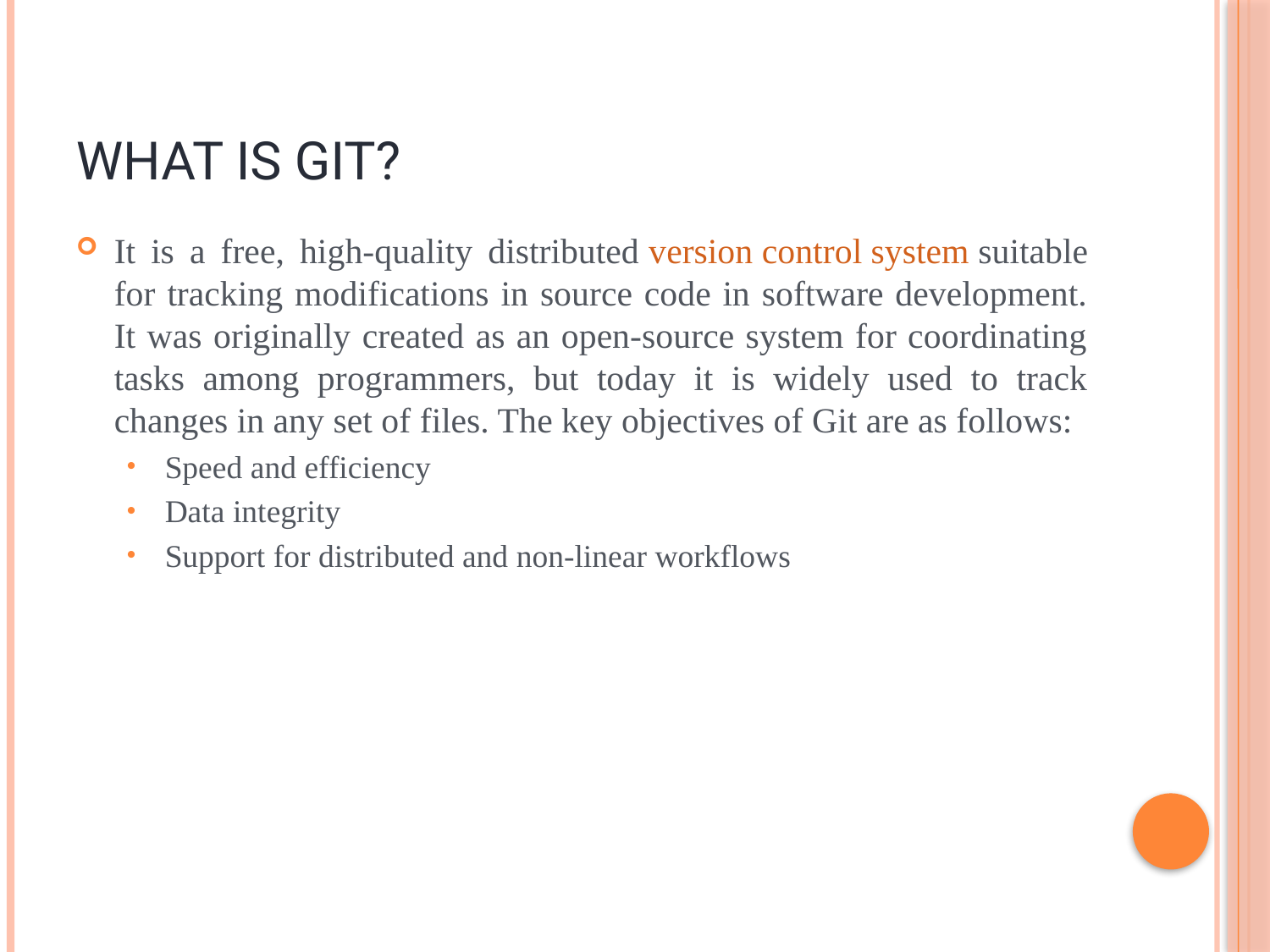

# What Is Git?
It is a free, high-quality distributed version control system suitable for tracking modifications in source code in software development. It was originally created as an open-source system for coordinating tasks among programmers, but today it is widely used to track changes in any set of files. The key objectives of Git are as follows:
Speed and efficiency
Data integrity
Support for distributed and non-linear workflows